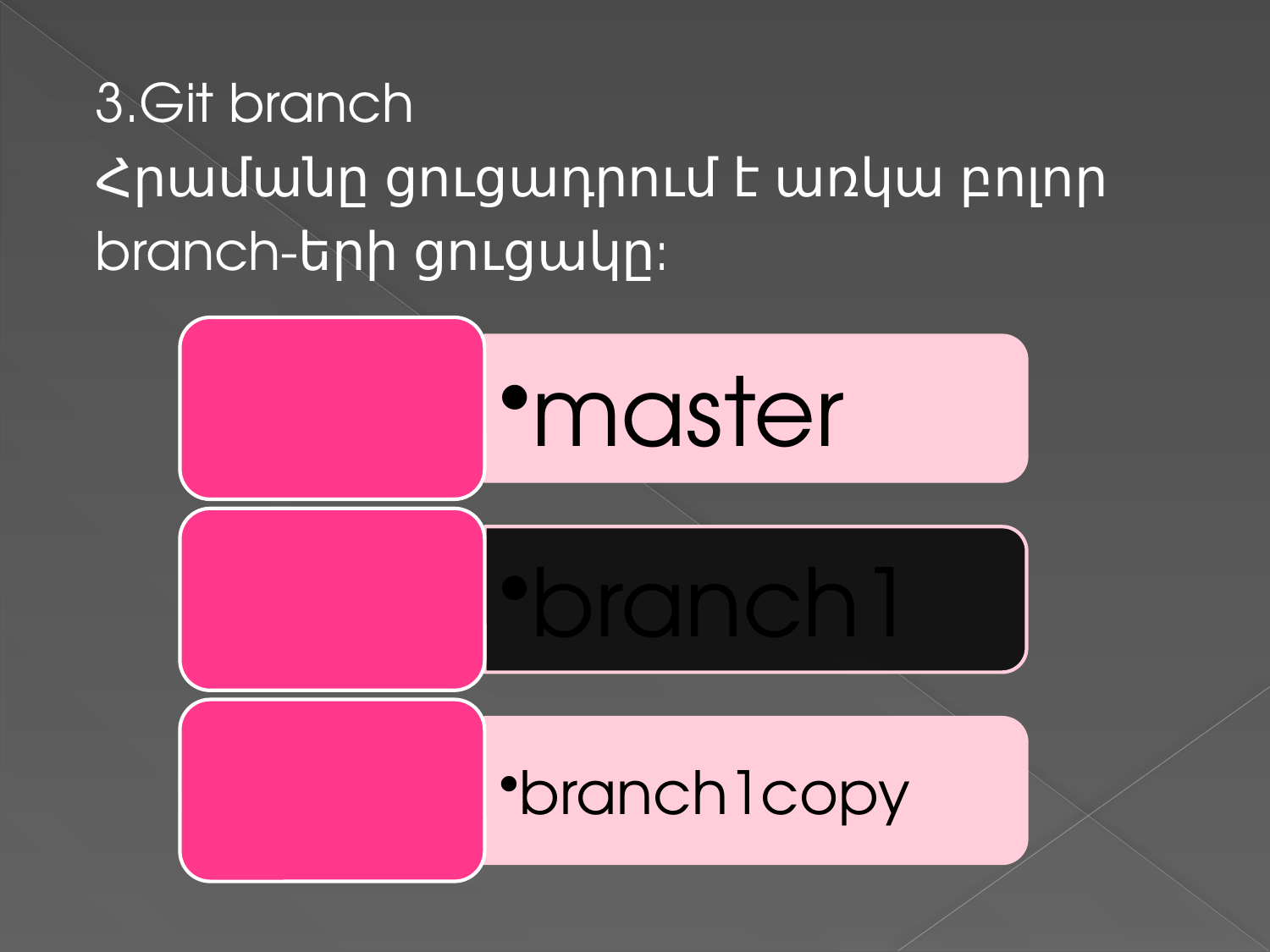

3.Git branch
Հրամանը ցուցադրում է առկա բոլոր
branch-երի ցուցակը:

branch1
branch1copy
master